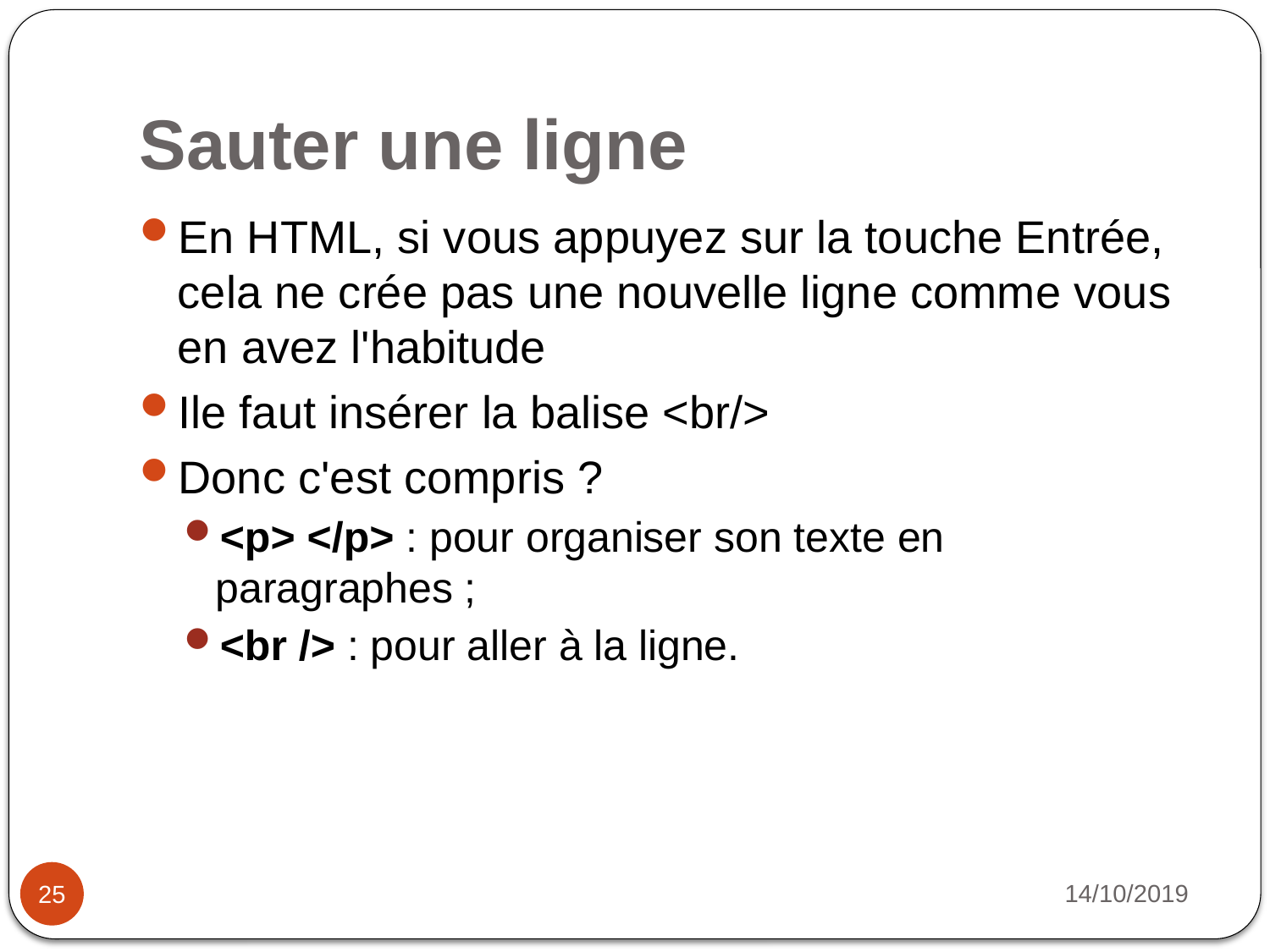

# Sauter une ligne
En HTML, si vous appuyez sur la touche Entrée, cela ne crée pas une nouvelle ligne comme vous en avez l'habitude
Ile faut insérer la balise <br/>
Donc c'est compris ?
<p> </p> : pour organiser son texte en paragraphes ;
<br /> : pour aller à la ligne.

14/10/2019
25